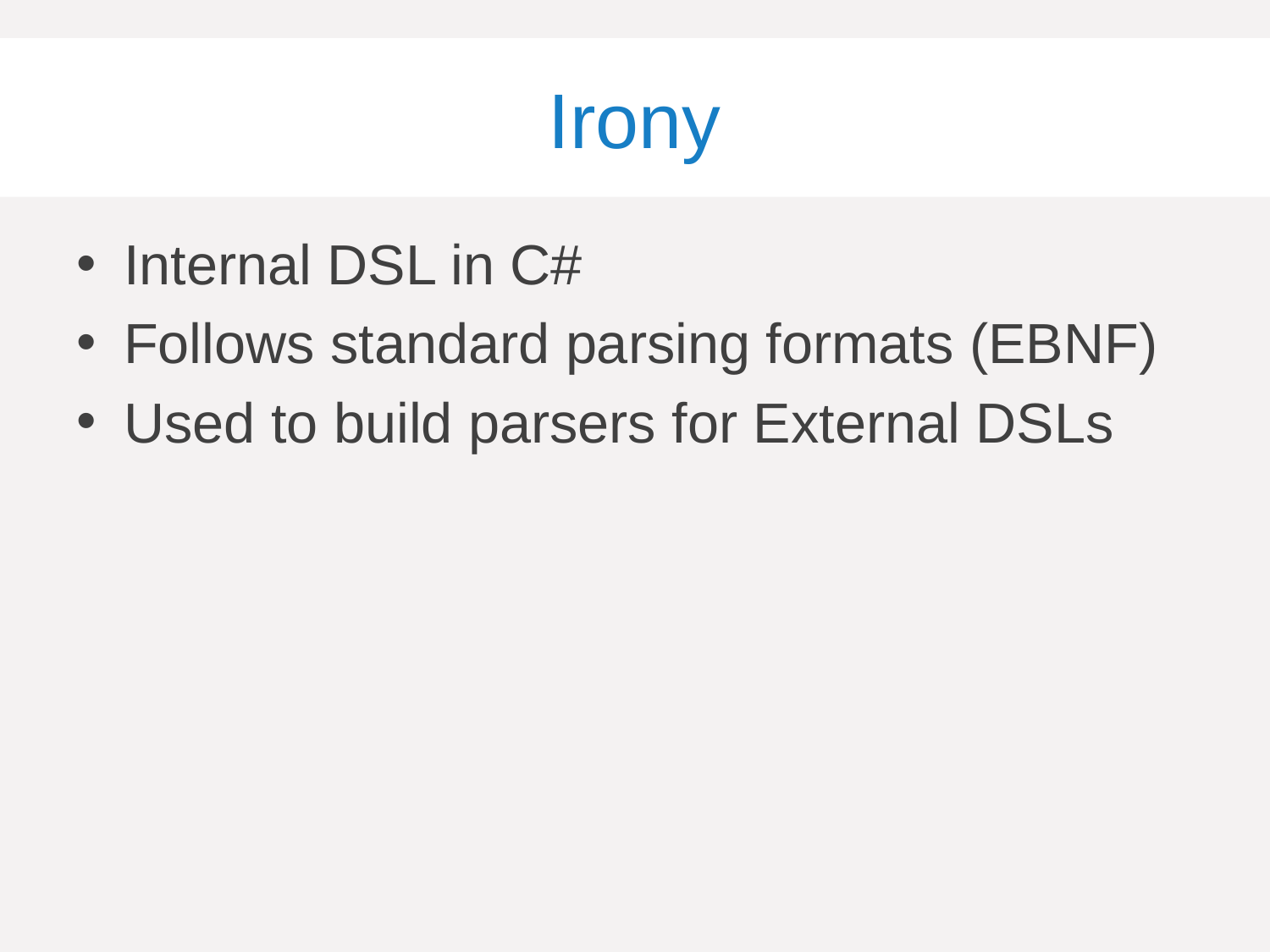

# Irony
Internal DSL in C#
Follows standard parsing formats (EBNF)
Used to build parsers for External DSLs